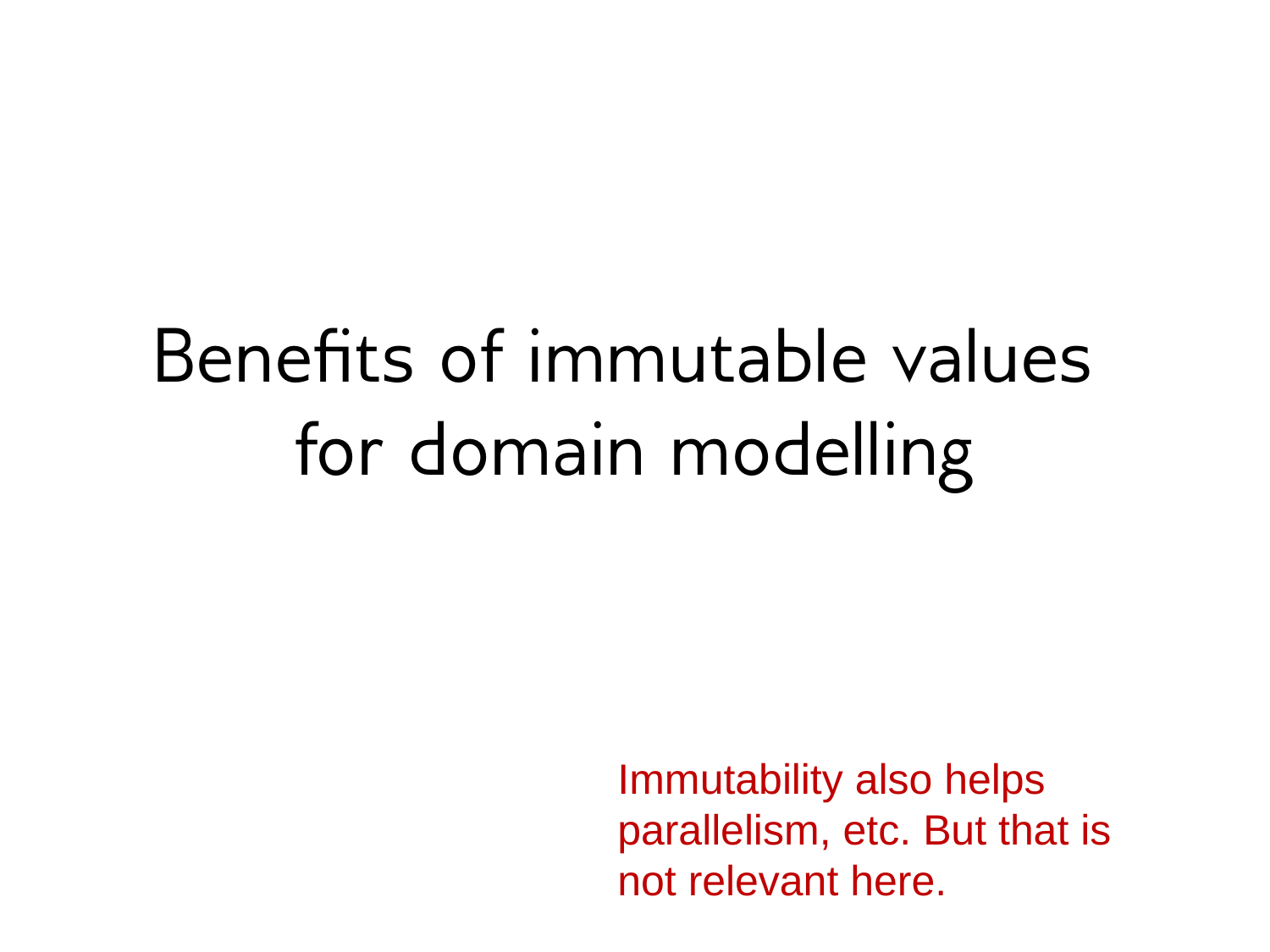

# Benefits of immutable values for domain modelling

Immutability also helps parallelism, etc. But that is not relevant here.